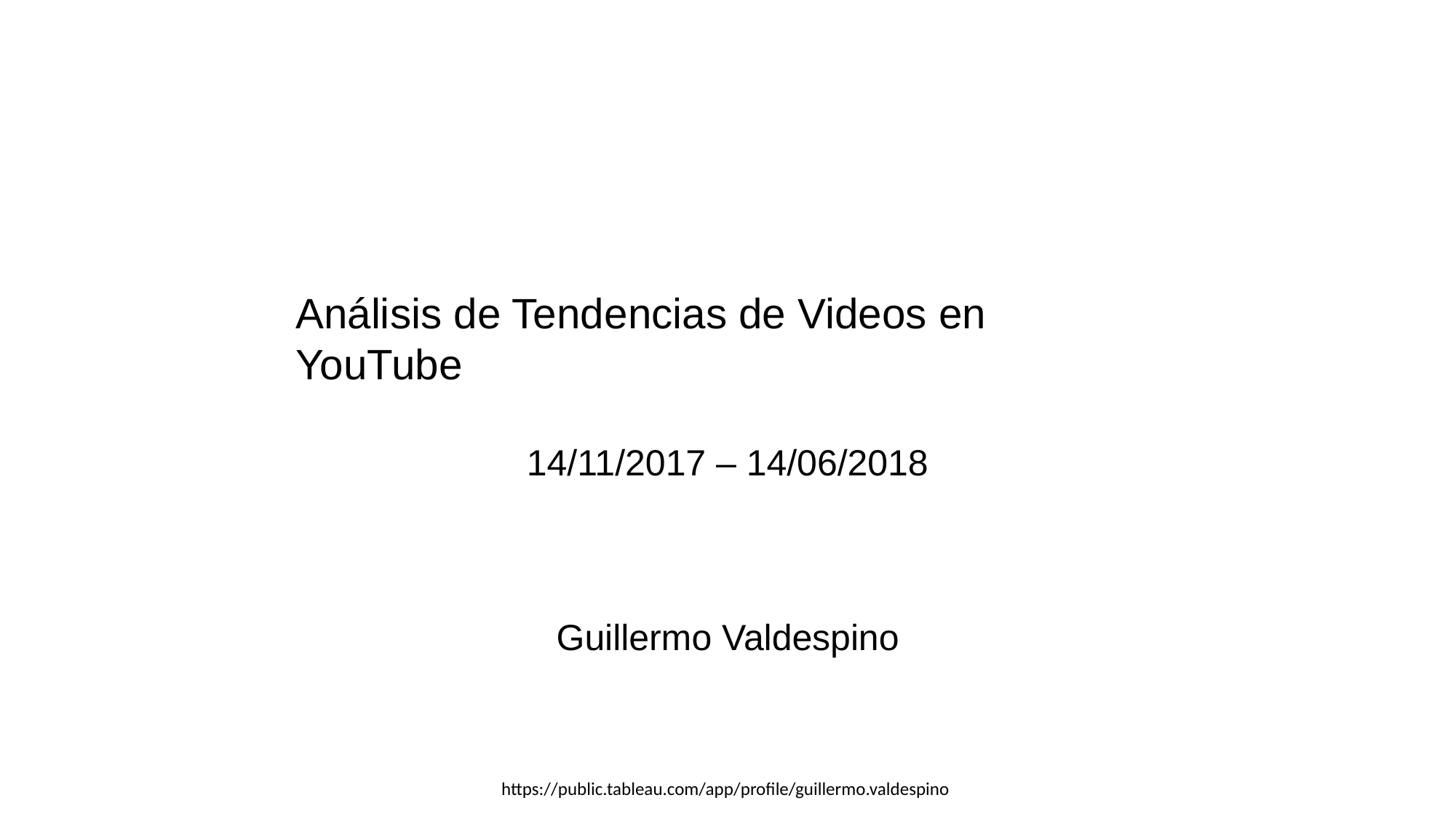

Análisis de Tendencias de Videos en YouTube

14/11/2017 – 14/06/2018

Guillermo Valdespino
https://public.tableau.com/app/profile/guillermo.valdespino